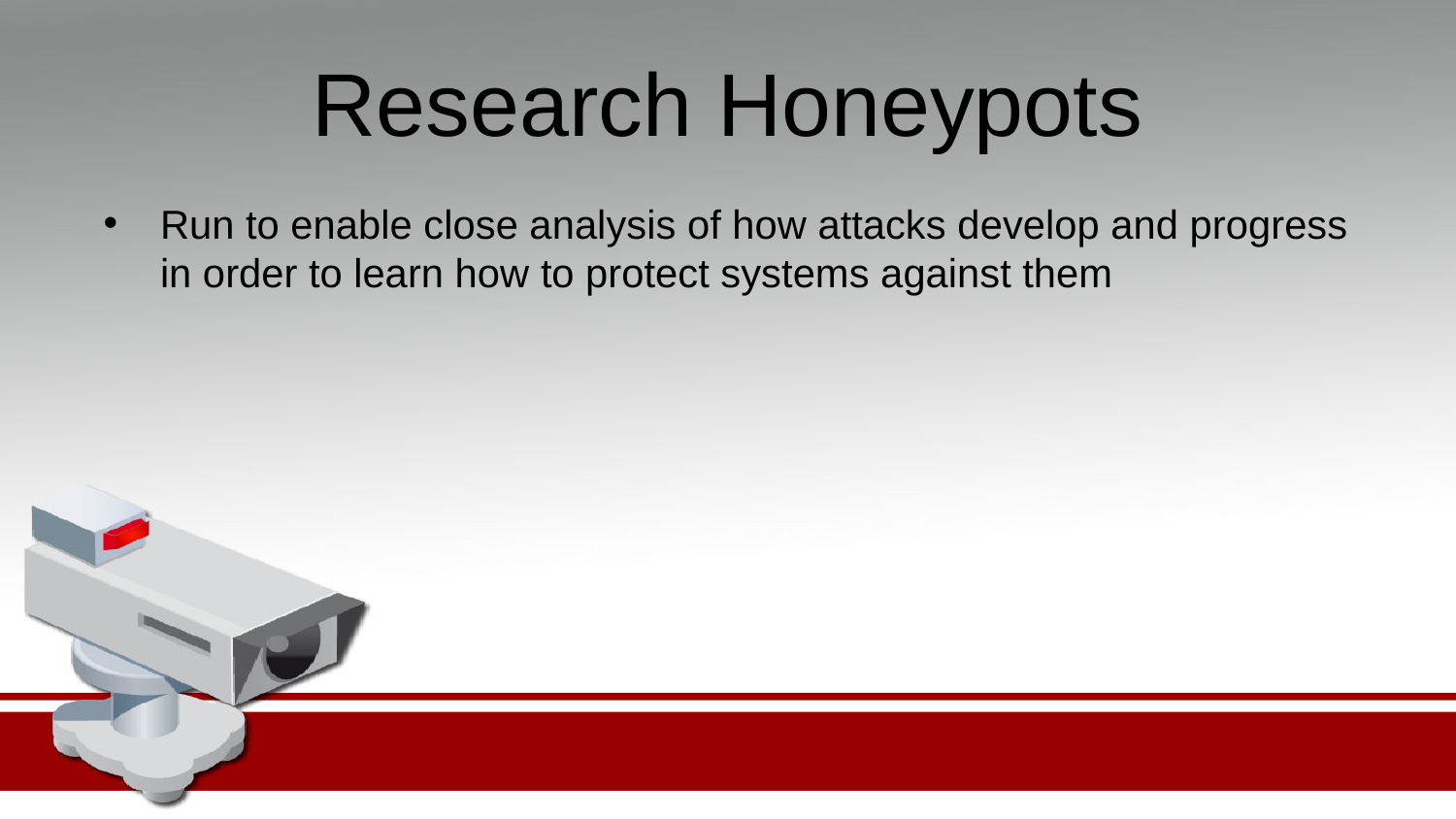

# Research Honeypots
Run to enable close analysis of how attacks develop and progress in order to learn how to protect systems against them